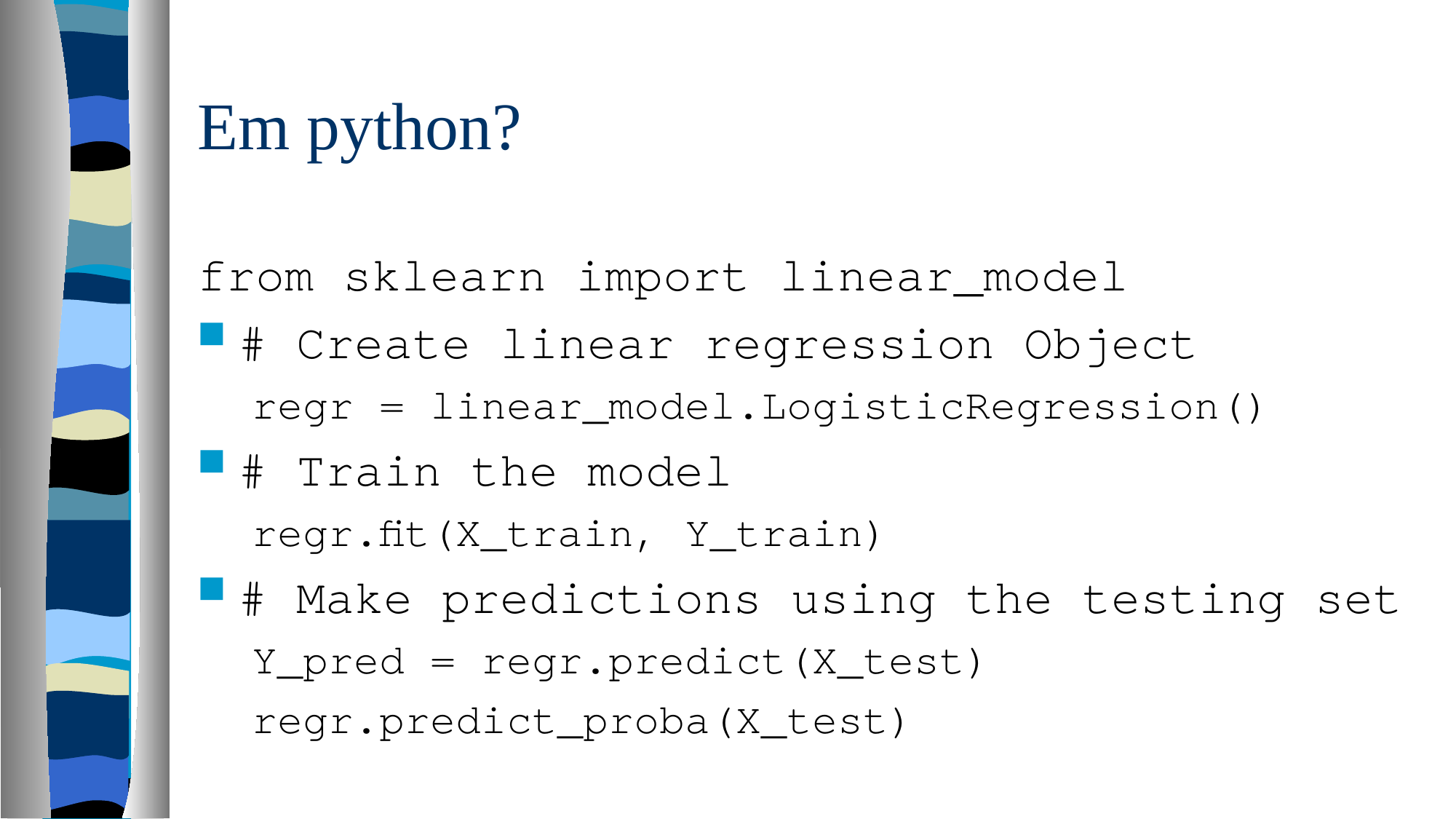

# Em python?
from sklearn import linear_model
# Create linear regression Object
regr = linear_model.LogisticRegression()
# Train the model
regr.fit(X_train, Y_train)
# Make predictions using the testing set
Y_pred = regr.predict(X_test)
regr.predict_proba(X_test)